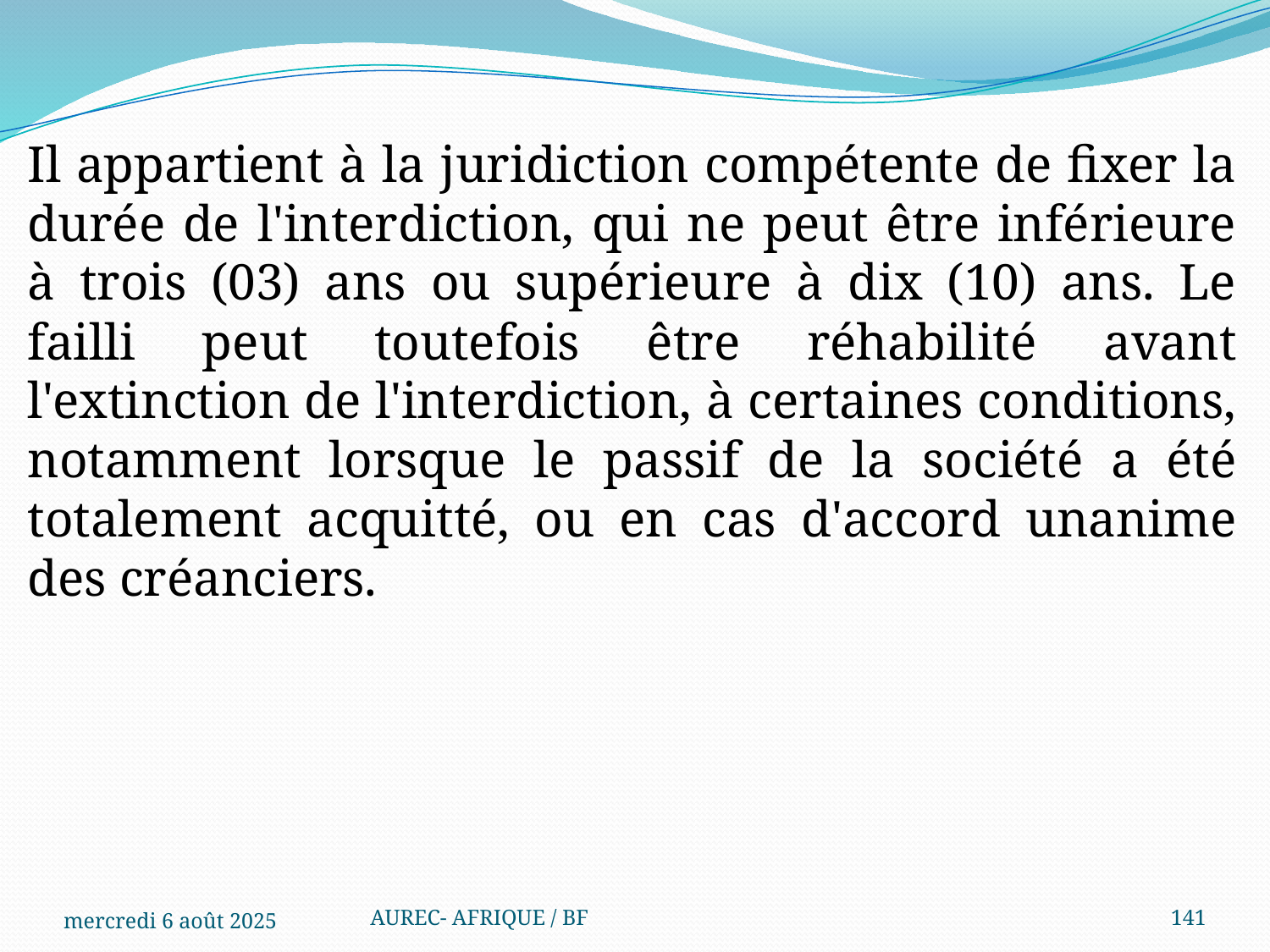

Il appartient à la juridiction compétente de fixer la durée de l'interdiction, qui ne peut être inférieure à trois (03) ans ou supérieure à dix (10) ans. Le failli peut toutefois être réhabilité avant l'extinction de l'interdiction, à certaines conditions, notamment lorsque le passif de la société a été totalement acquitté, ou en cas d'accord unanime des créanciers.

mercredi 6 août 2025
AUREC- AFRIQUE / BF
141